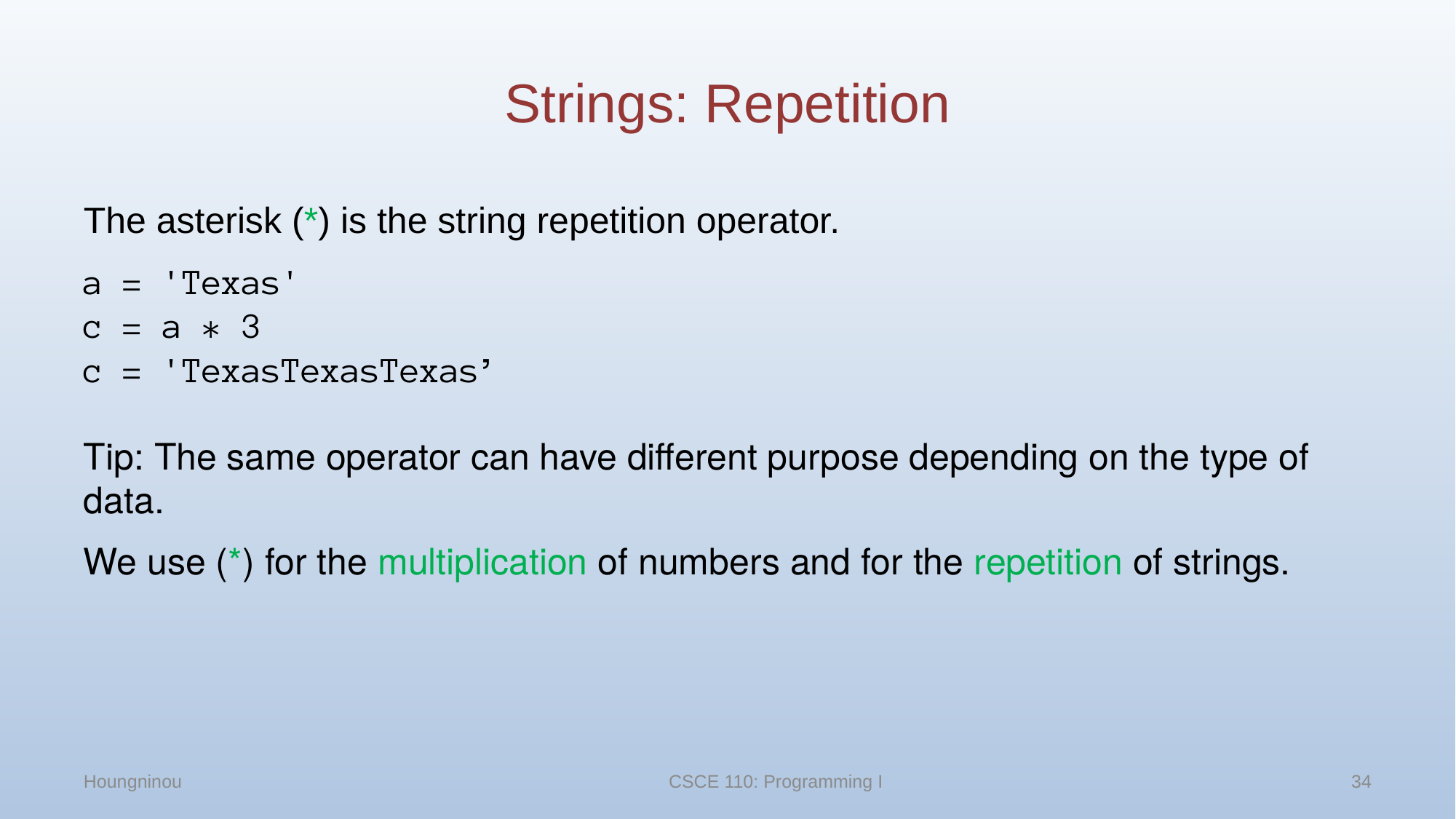

# Strings: Repetition
The asterisk (*) is the string repetition operator.
a = 'Texas'
c = a * 3
c = 'TexasTexasTexas’

Tip: The same operator can have different purpose depending on the type of data.
We use (*) for the multiplication of numbers and for the repetition of strings.
Houngninou
CSCE 110: Programming I
34